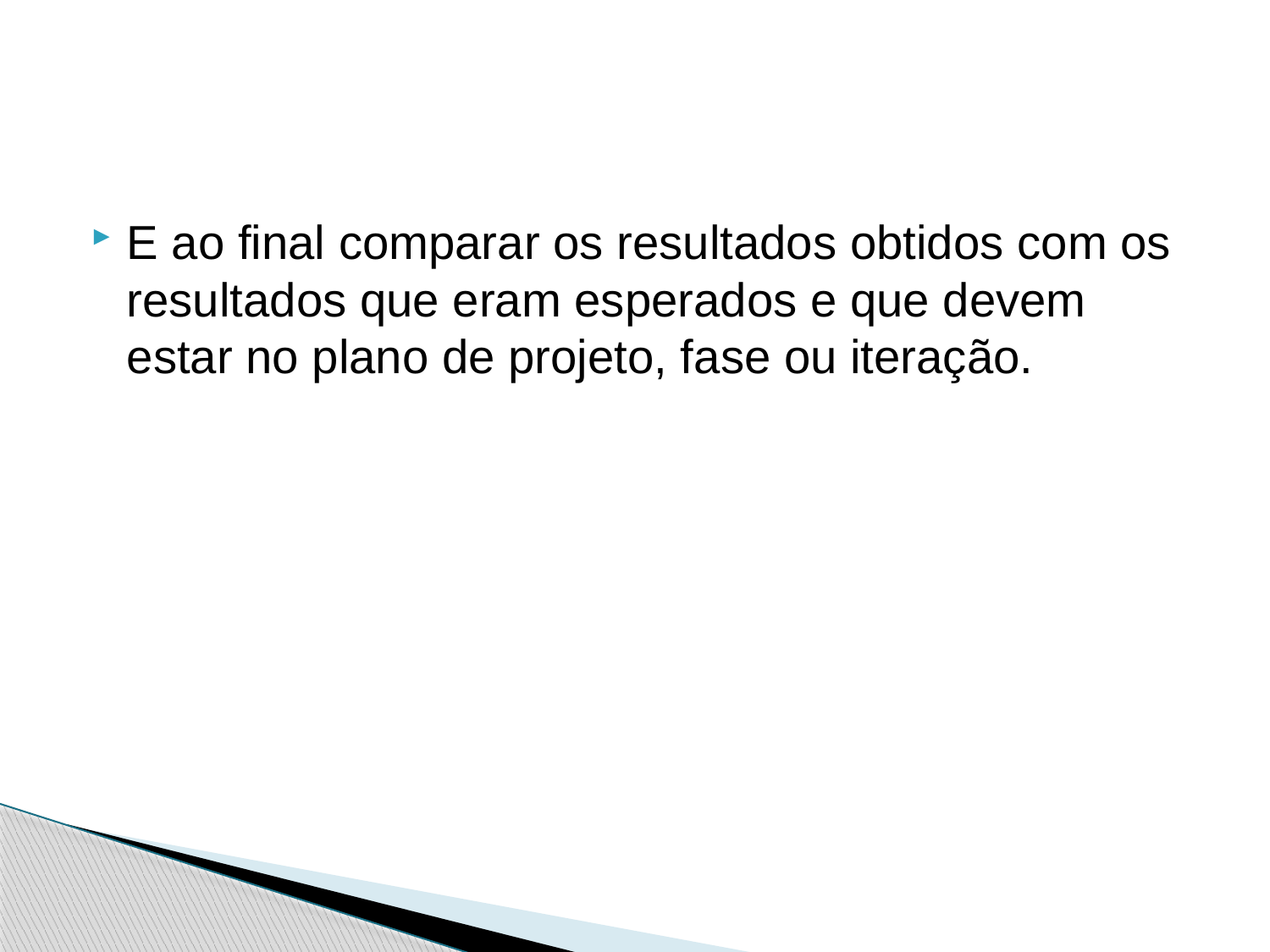

#
E ao final comparar os resultados obtidos com os resultados que eram esperados e que devem estar no plano de projeto, fase ou iteração.